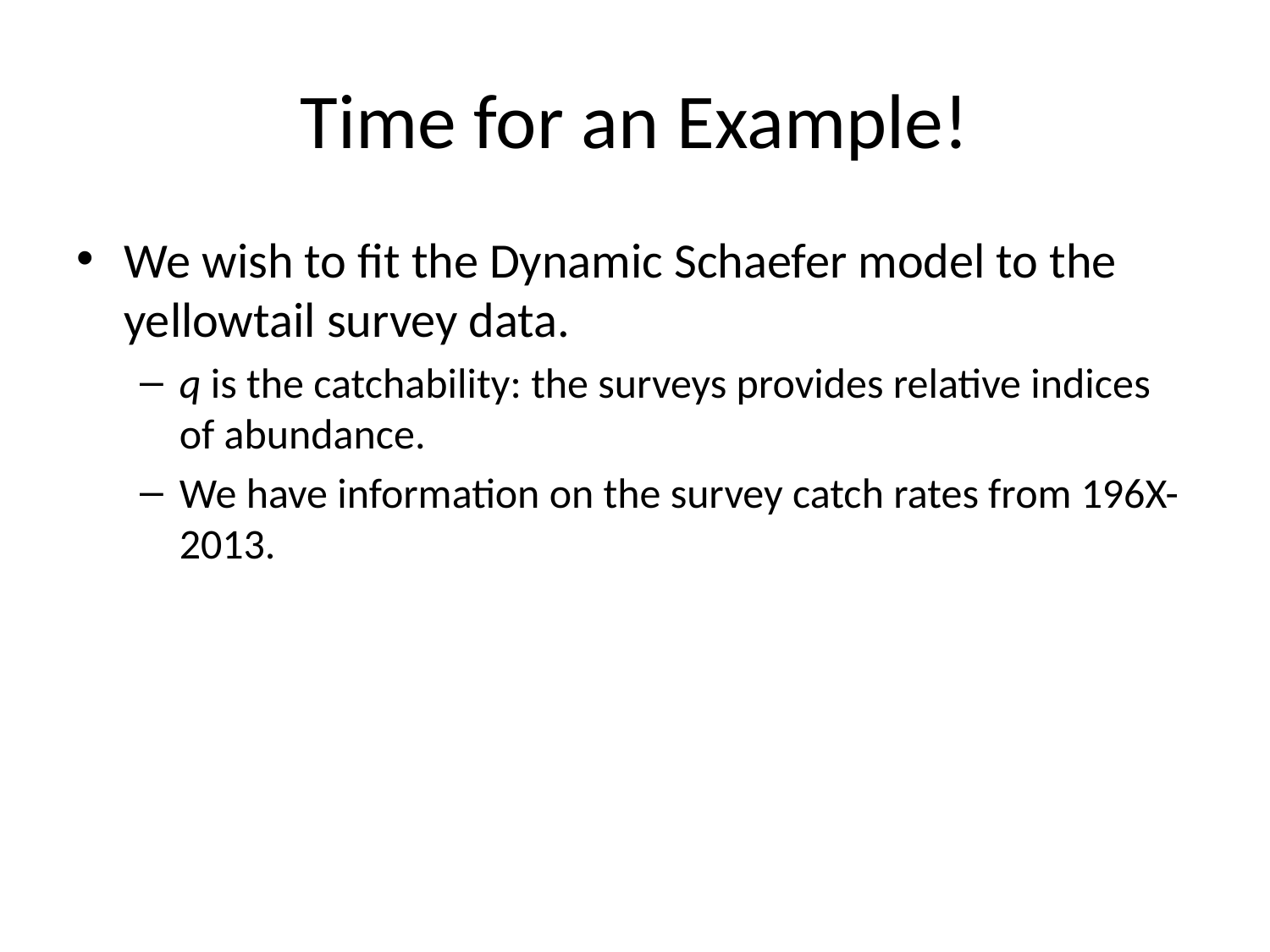

# Time for an Example!
We wish to fit the Dynamic Schaefer model to the yellowtail survey data.
q is the catchability: the surveys provides relative indices of abundance.
We have information on the survey catch rates from 196X-2013.